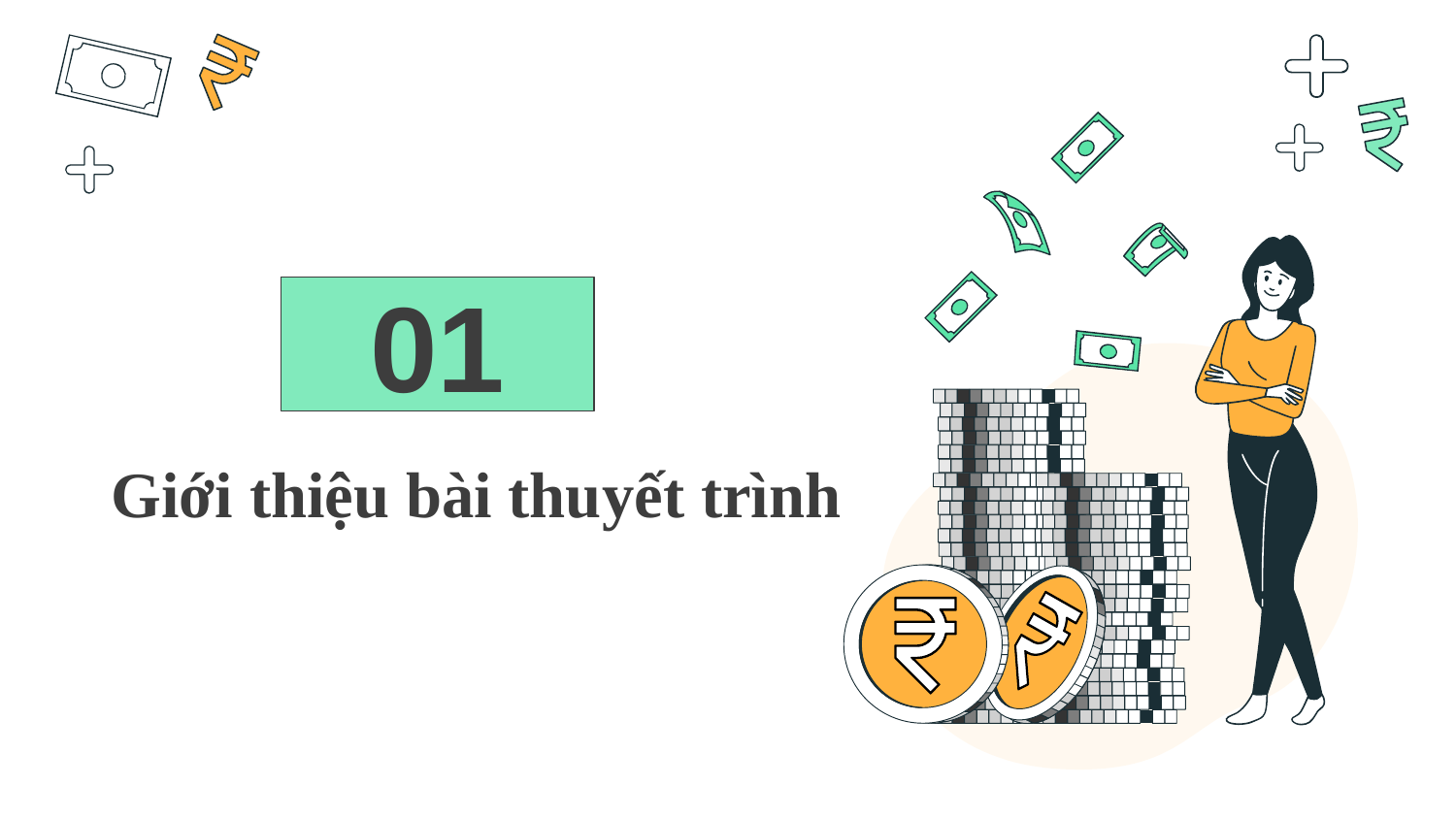

01

# Giới thiệu bài thuyết trình